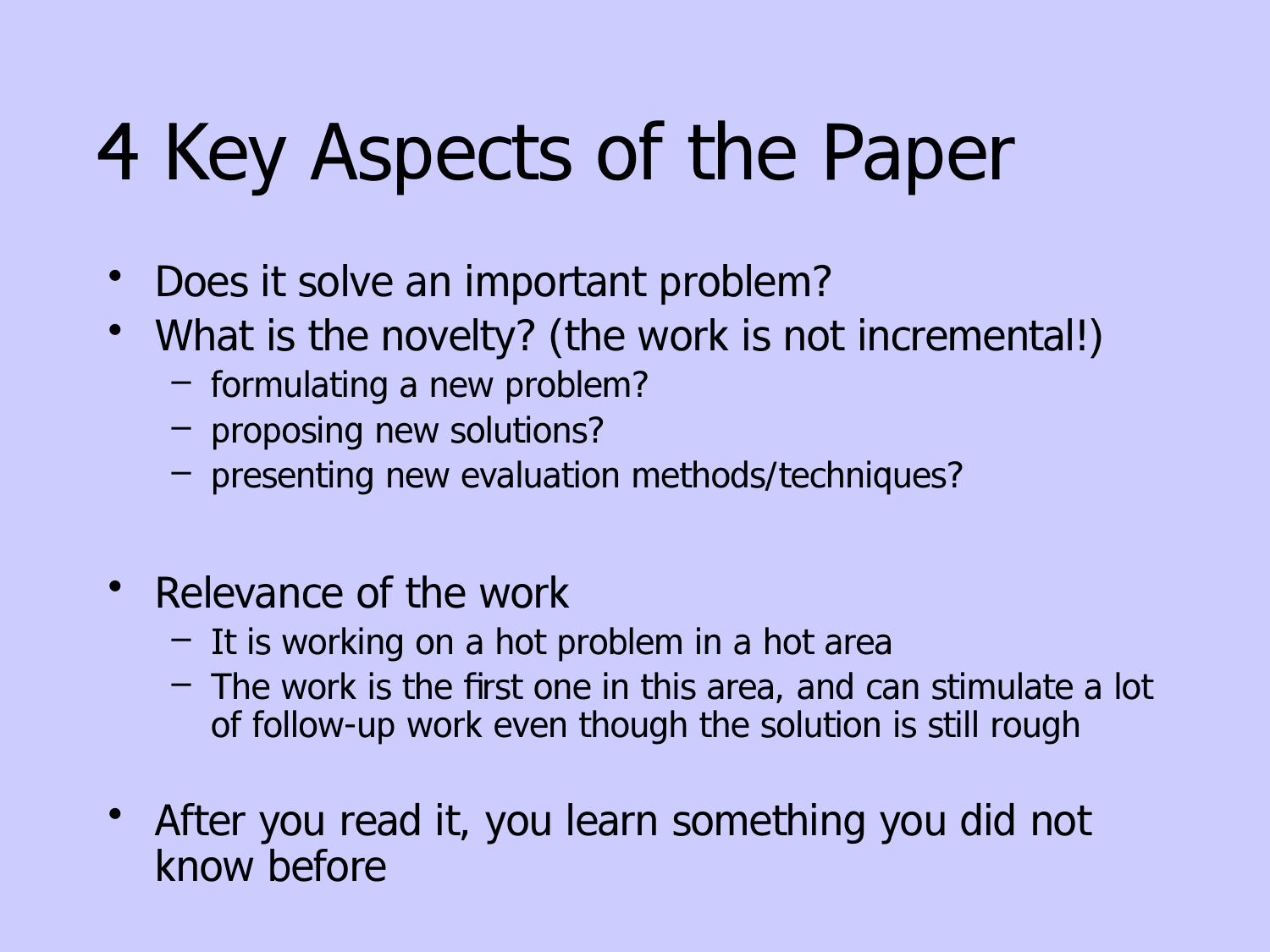

# 4 Key Aspects of the Paper
Does it solve an important problem?
What is the novelty? (the work is not incremental!)
formulating a new problem?
proposing new solutions?
presenting new evaluation methods/techniques?

Relevance of the work
It is working on a hot problem in a hot area
The work is the first one in this area, and can stimulate a lot of follow-up work even though the solution is still rough

After you read it, you learn something you did not know before